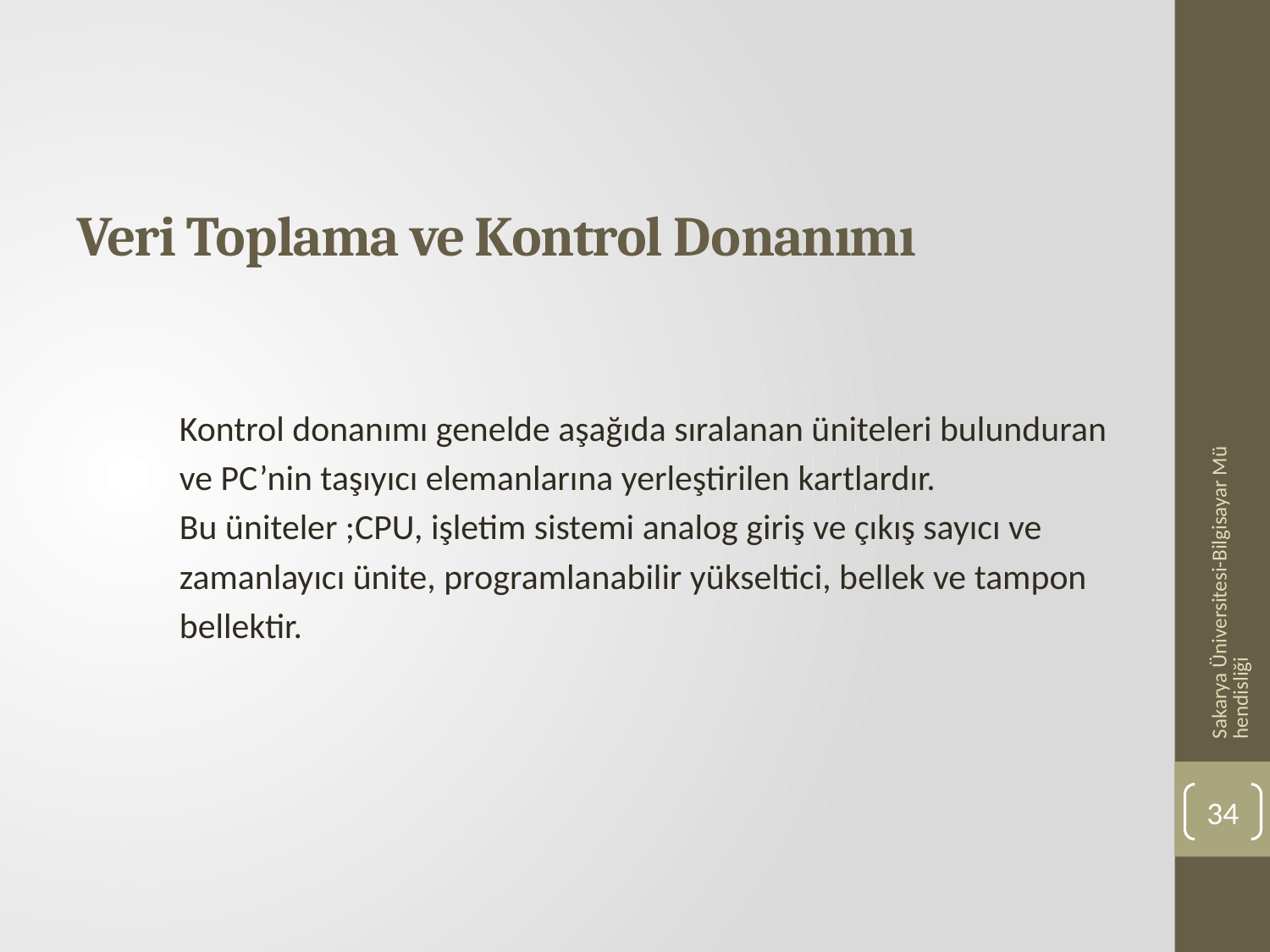

# Veri Toplama ve Kontrol Donanımı
Kontrol donanımı genelde aşağıda sıralanan üniteleri bulunduran
ve PC’nin taşıyıcı elemanlarına yerleştirilen kartlardır.
Bu üniteler ;CPU, işletim sistemi analog giriş ve çıkış sayıcı ve
zamanlayıcı ünite, programlanabilir yükseltici, bellek ve tampon
bellektir.
Sakarya Üniversitesi-Bilgisayar Mühendisliği
34